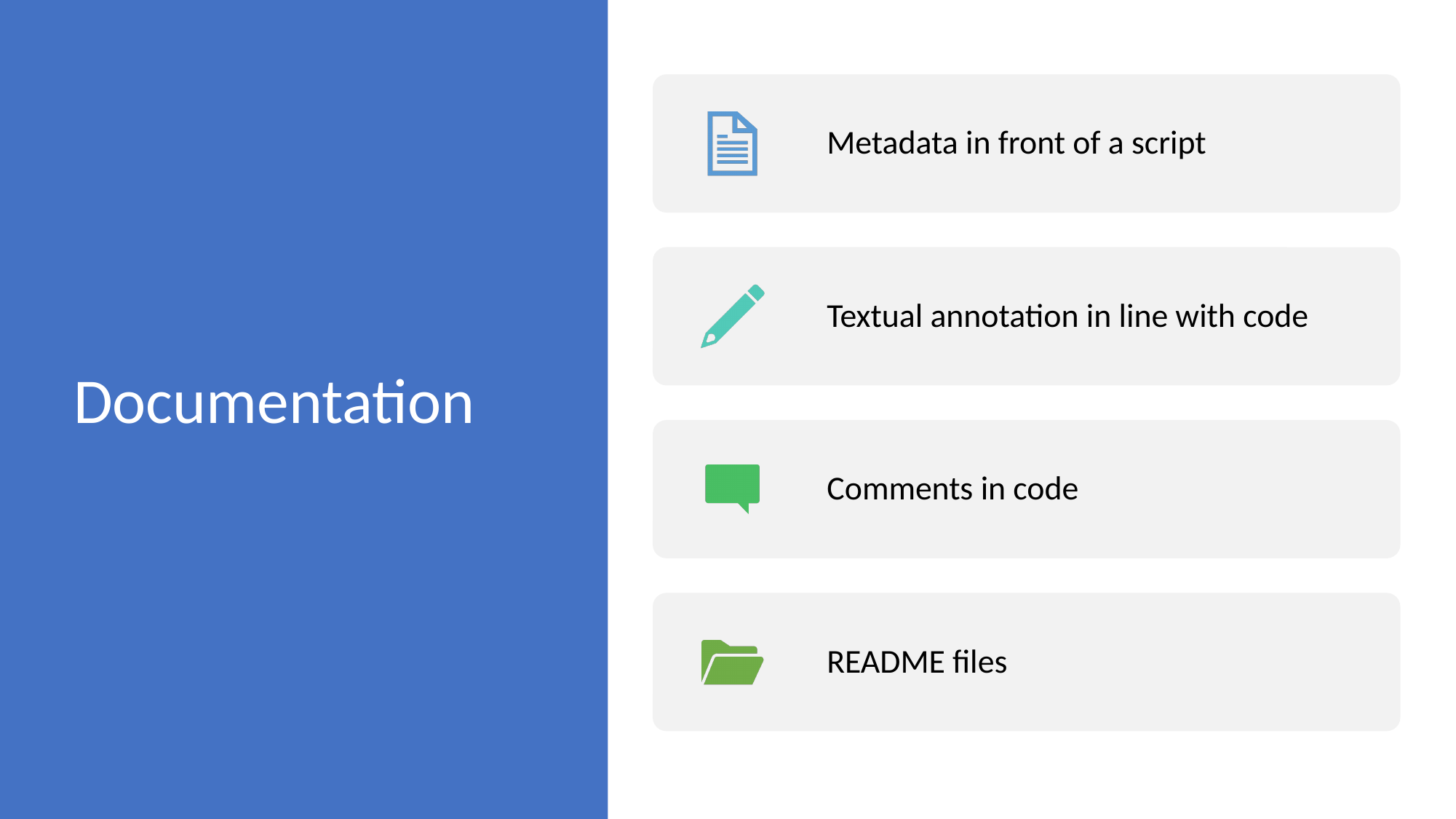

# Documentation
Metadata in front of a script
Textual annotation in line with code
Comments in code
README files